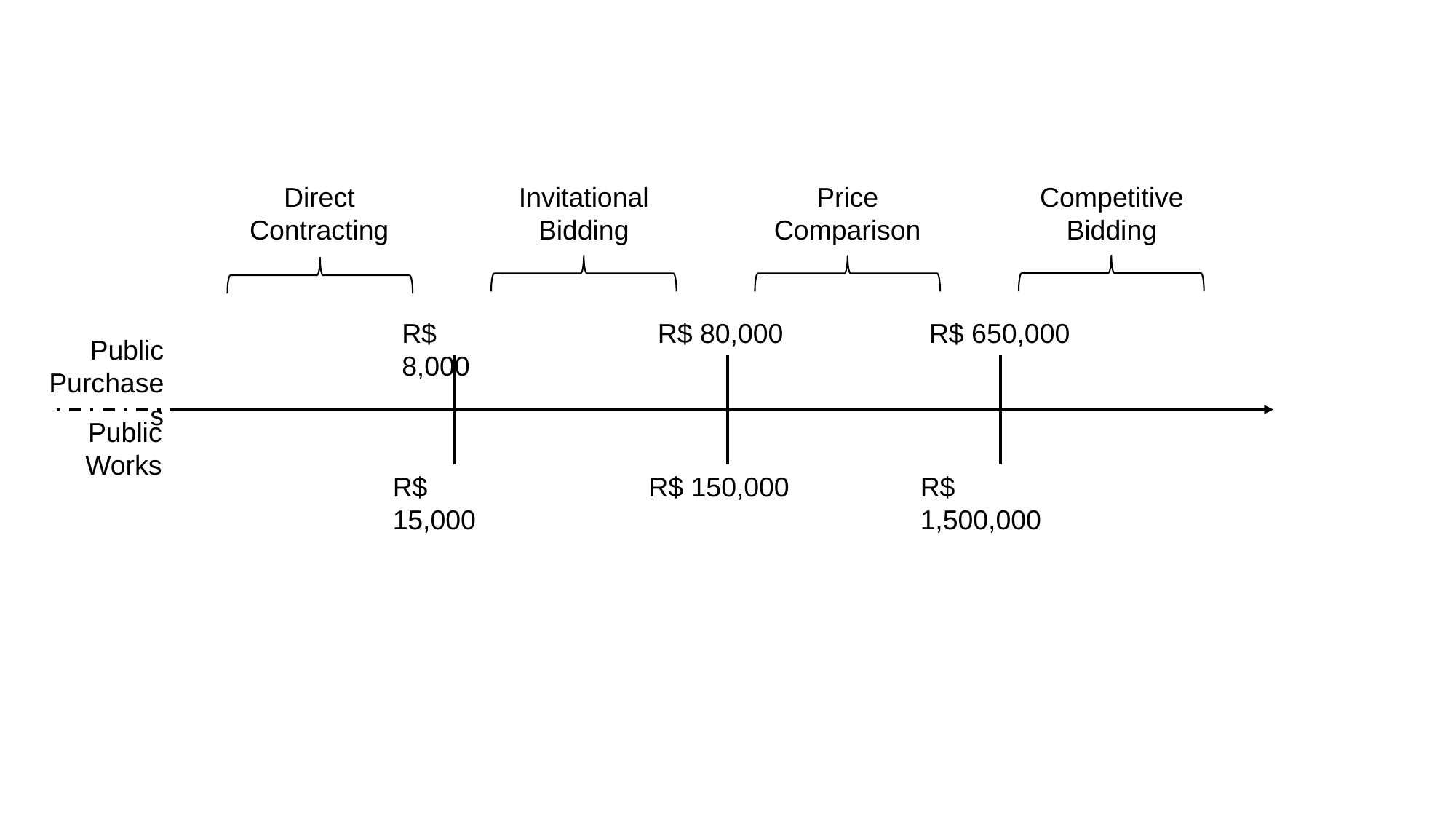

Invitational
Bidding
Competitive
Bidding
Direct
Contracting
Price
Comparison

Public
Purchases
Public Works
R$ 8,000
R$ 80,000
R$ 650,000
R$ 15,000
R$ 150,000
R$ 1,500,000